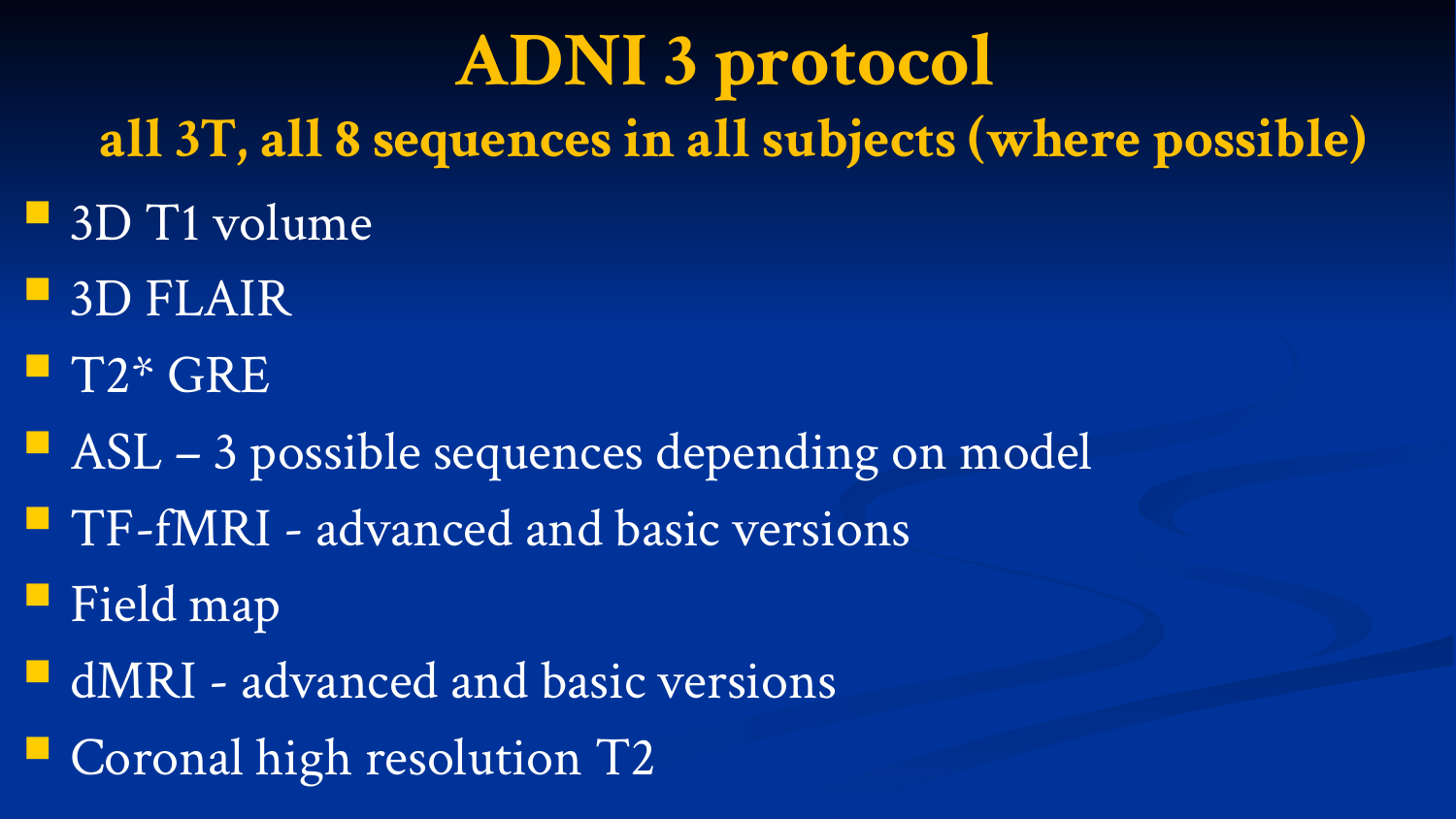

# ADNI 3 protocol all 3T, all 8 sequences in all subjects (where possible)
3D T1 volume
3D FLAIR
T2* GRE
ASL – 3 possible sequences depending on model
TF-fMRI - advanced and basic versions
Field map
dMRI - advanced and basic versions
Coronal high resolution T2